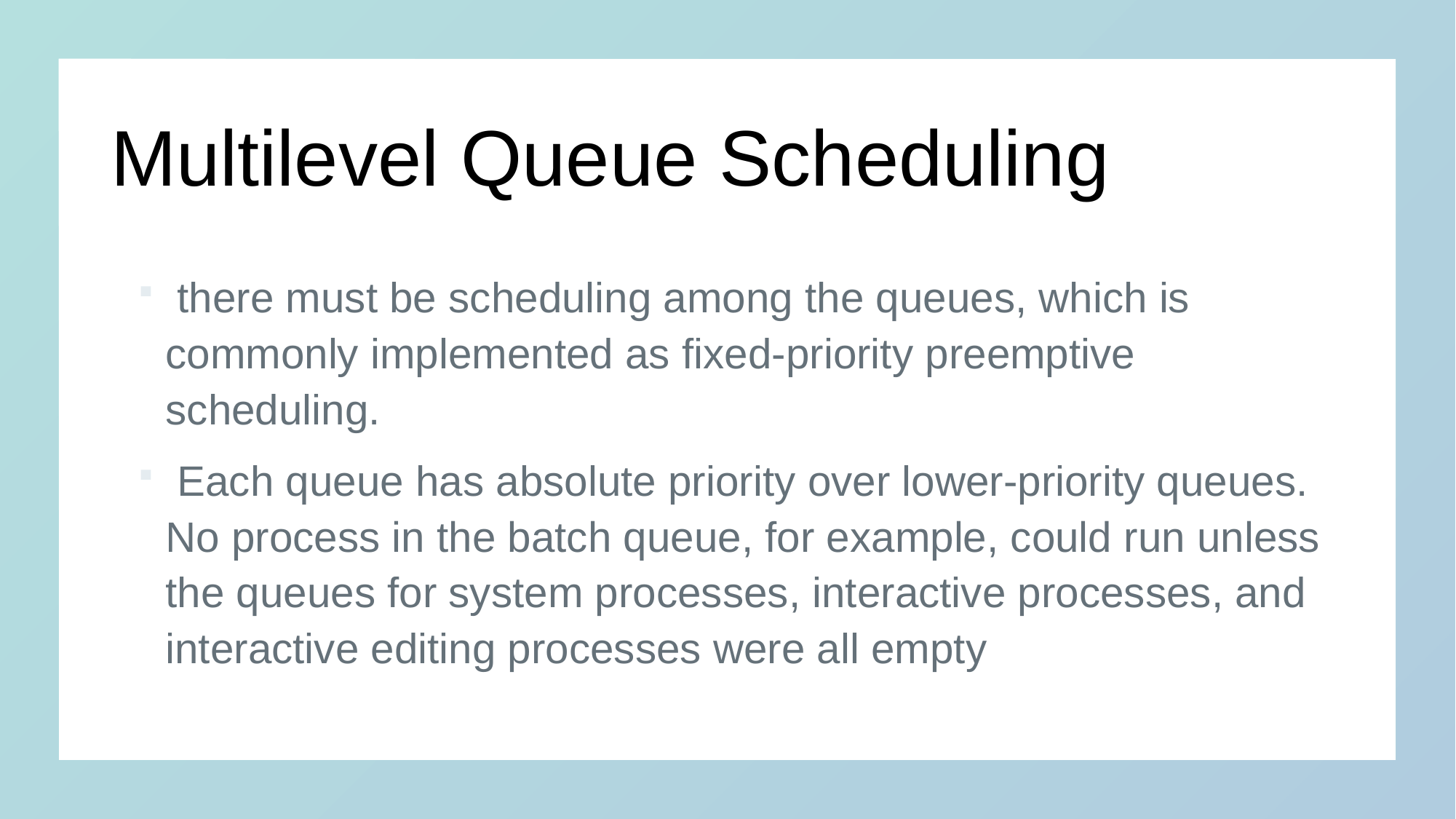

# Multilevel Queue Scheduling
 there must be scheduling among the queues, which is commonly implemented as fixed-priority preemptive scheduling.
 Each queue has absolute priority over lower-priority queues. No process in the batch queue, for example, could run unless the queues for system processes, interactive processes, and interactive editing processes were all empty